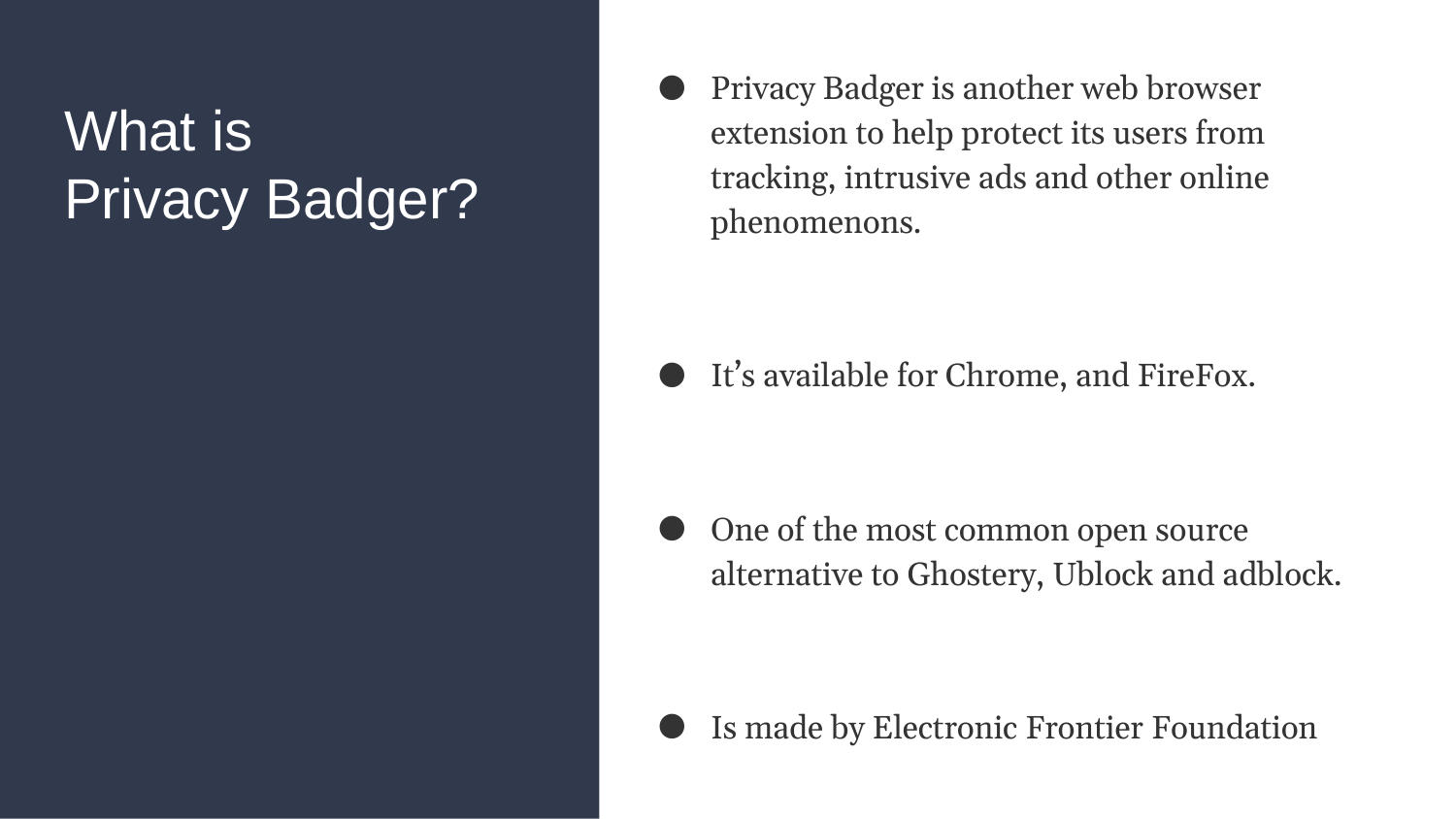

Privacy Badger is another web browser extension to help protect its users from tracking, intrusive ads and other online phenomenons.

It’s available for Chrome, and FireFox.

One of the most common open source alternative to Ghostery, Ublock and adblock.

Is made by Electronic Frontier Foundation

# What is
Privacy Badger?